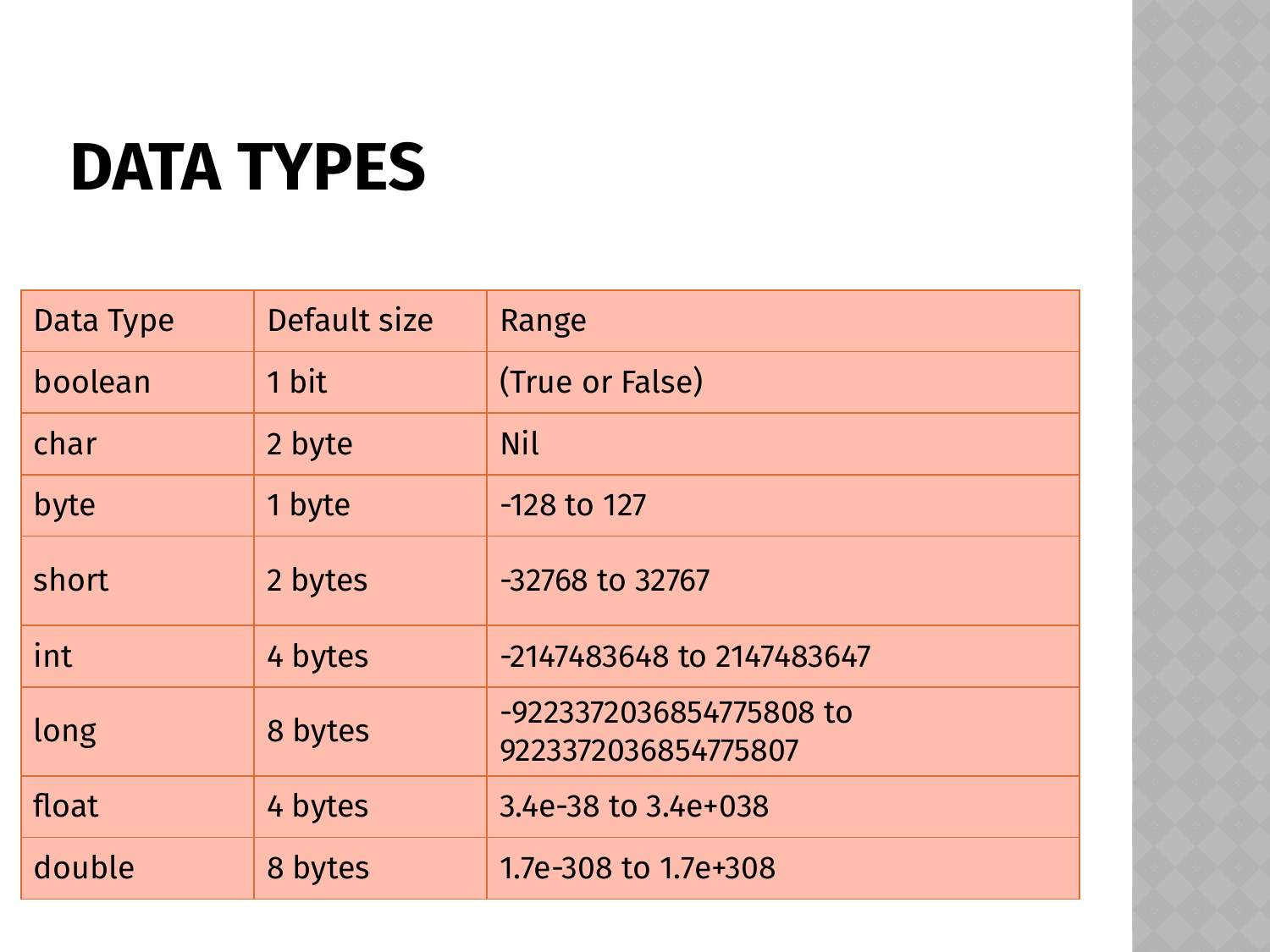

# Data Types
| Data Type | Default size | Range |
| --- | --- | --- |
| boolean | 1 bit | (True or False) |
| char | 2 byte | Nil |
| byte | 1 byte | -128 to 127 |
| short | 2 bytes | -32768 to 32767 |
| int | 4 bytes | -2147483648 to 2147483647 |
| long | 8 bytes | -9223372036854775808 to 9223372036854775807 |
| float | 4 bytes | 3.4e-38 to 3.4e+038 |
| double | 8 bytes | 1.7e-308 to 1.7e+308 |